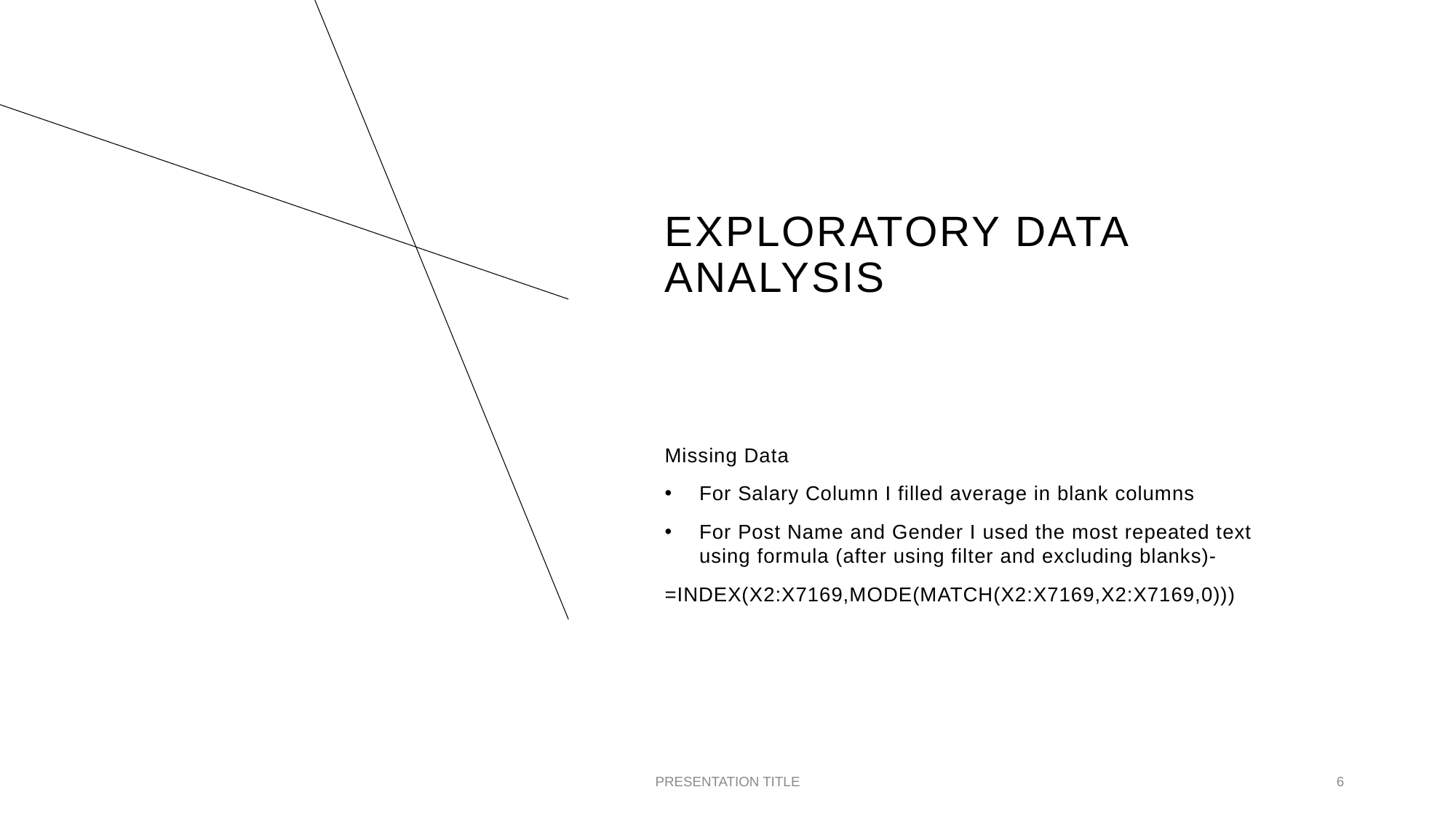

# Exploratory data analysis

Missing Data
For Salary Column I filled average in blank columns
For Post Name and Gender I used the most repeated text using formula (after using filter and excluding blanks)-
=INDEX(X2:X7169,MODE(MATCH(X2:X7169,X2:X7169,0)))
PRESENTATION TITLE
6